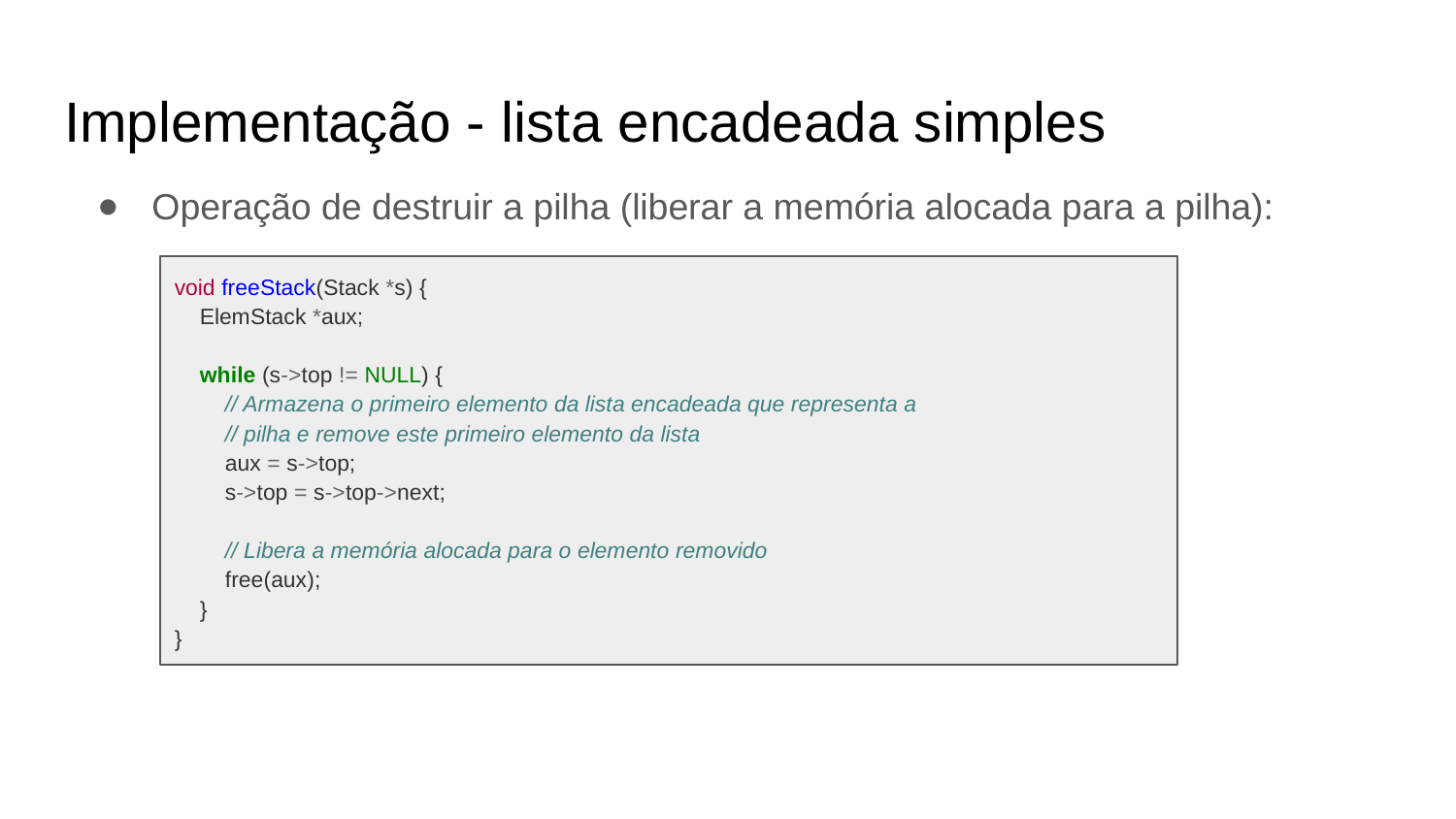

Implementação - lista encadeada simples
Operação de destruir a pilha (liberar a memória alocada para a pilha):

void freeStack(Stack *s) {
    ElemStack *aux;

    while (s->top != NULL) {
        // Armazena o primeiro elemento da lista encadeada que representa a
        // pilha e remove este primeiro elemento da lista
        aux = s->top;
        s->top = s->top->next;

        // Libera a memória alocada para o elemento removido
        free(aux);
    }
}